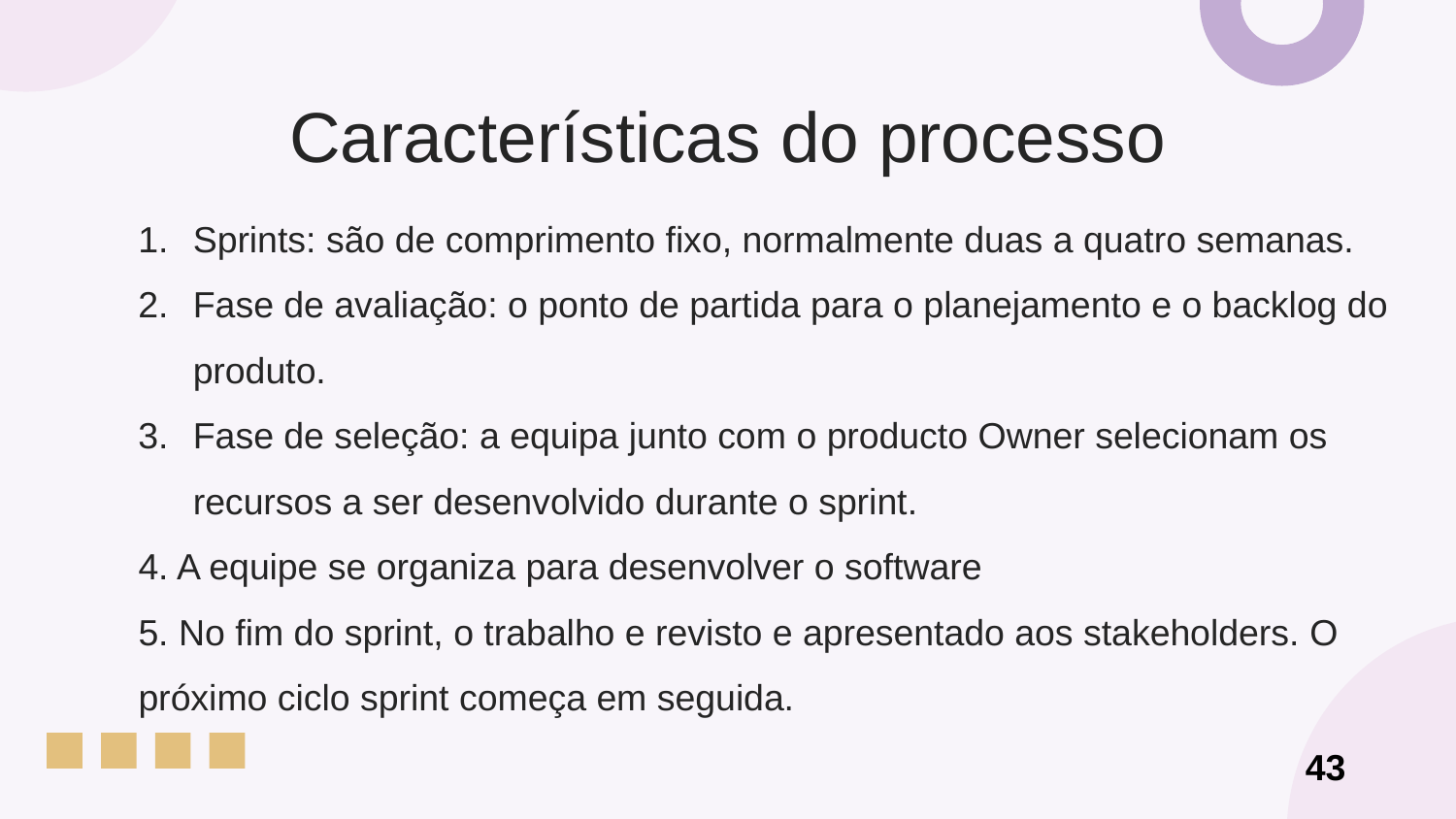

# Características do processo
Sprints: são de comprimento fixo, normalmente duas a quatro semanas.
Fase de avaliação: o ponto de partida para o planejamento e o backlog do produto.
Fase de seleção: a equipa junto com o producto Owner selecionam os recursos a ser desenvolvido durante o sprint.
4. A equipe se organiza para desenvolver o software
5. No fim do sprint, o trabalho e revisto e apresentado aos stakeholders. O próximo ciclo sprint começa em seguida.

43